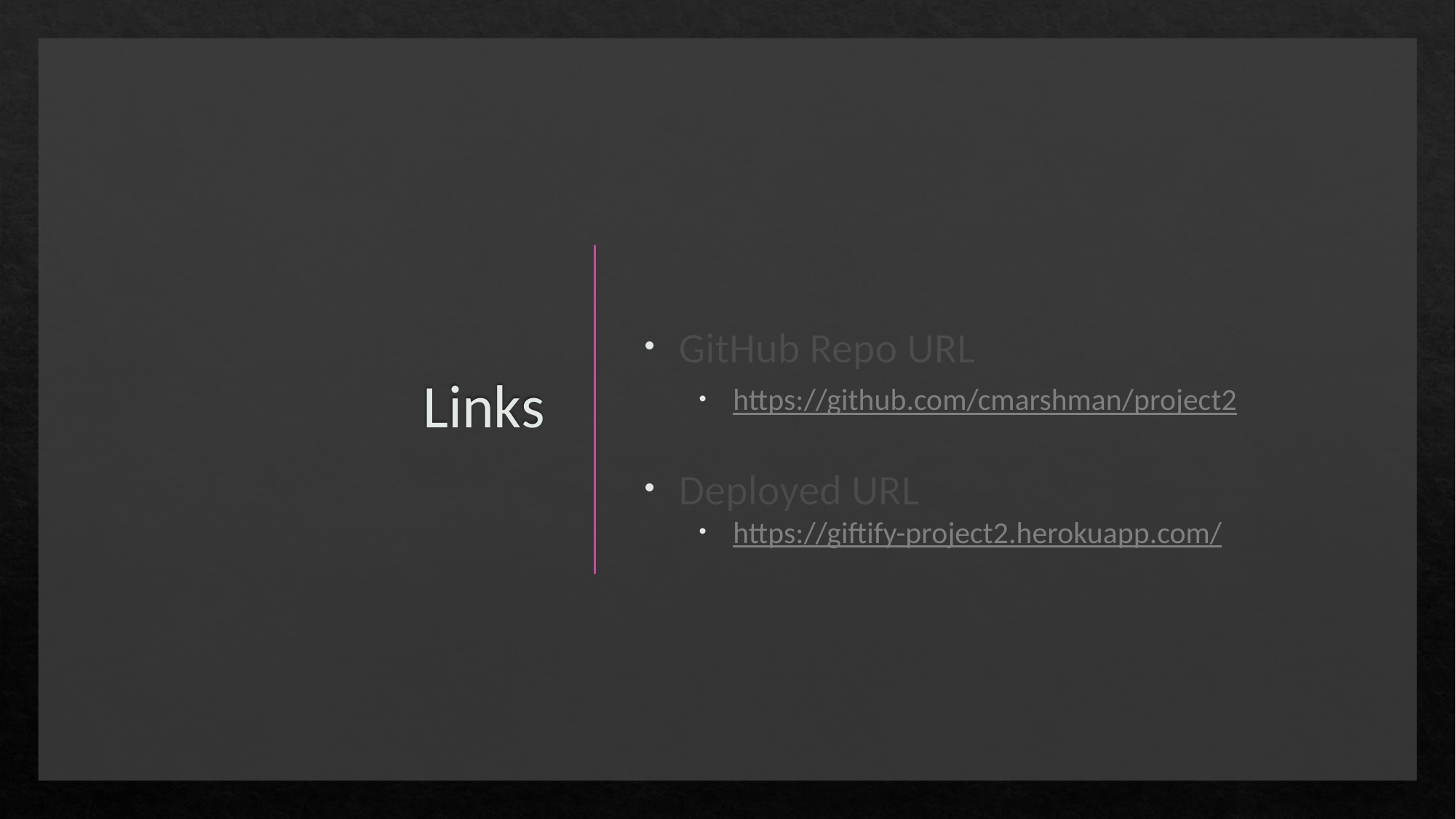

# Links
GitHub Repo URL
https://github.com/cmarshman/project2

Deployed URL
https://giftify-project2.herokuapp.com/